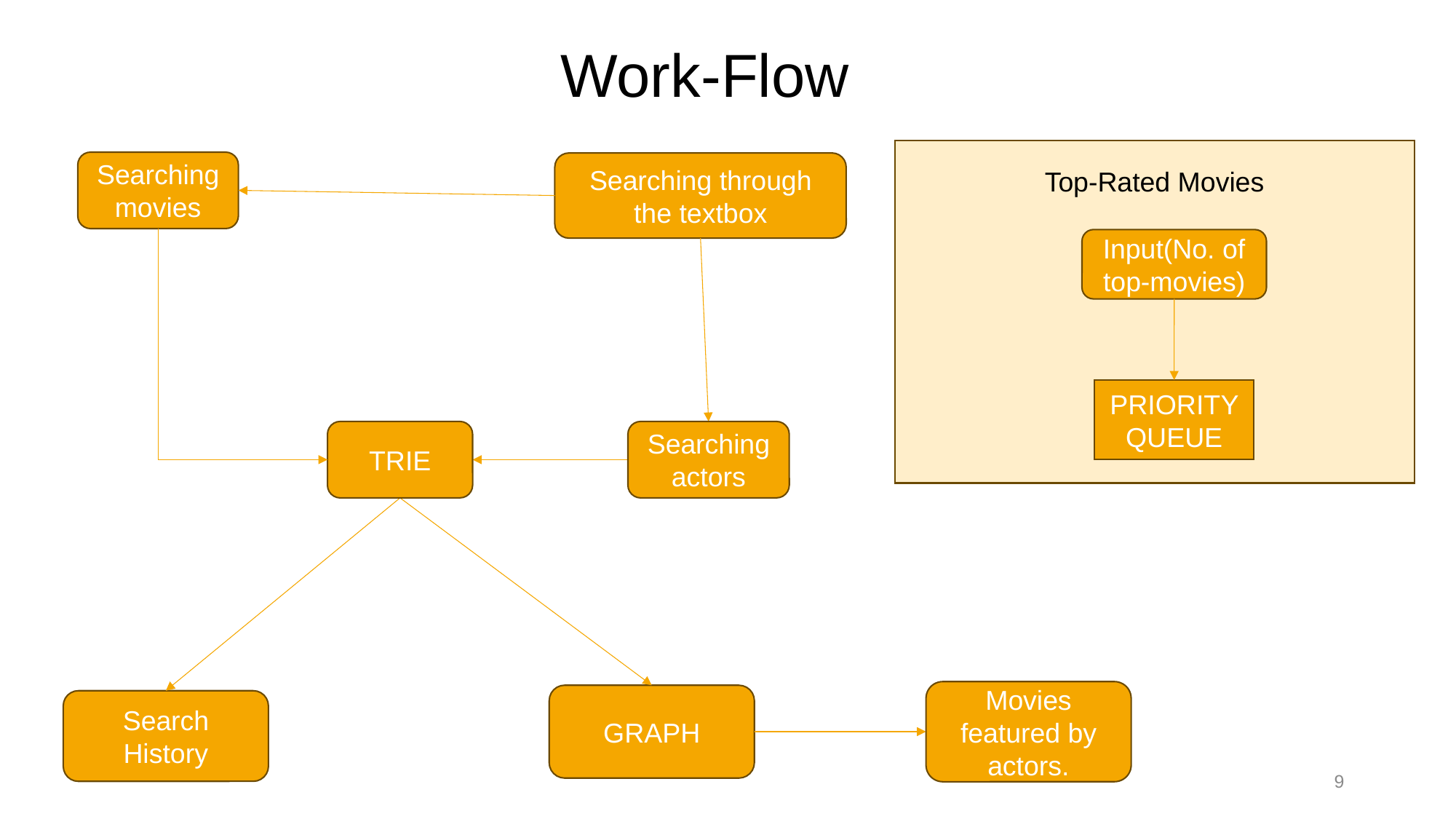

Work-Flow

Searching movies
Searching through the textbox
Top-Rated Movies
Input(No. of top-movies)
PRIORITY QUEUE
TRIE
Searching actors
Movies featured by actors.
GRAPH
Search History
9